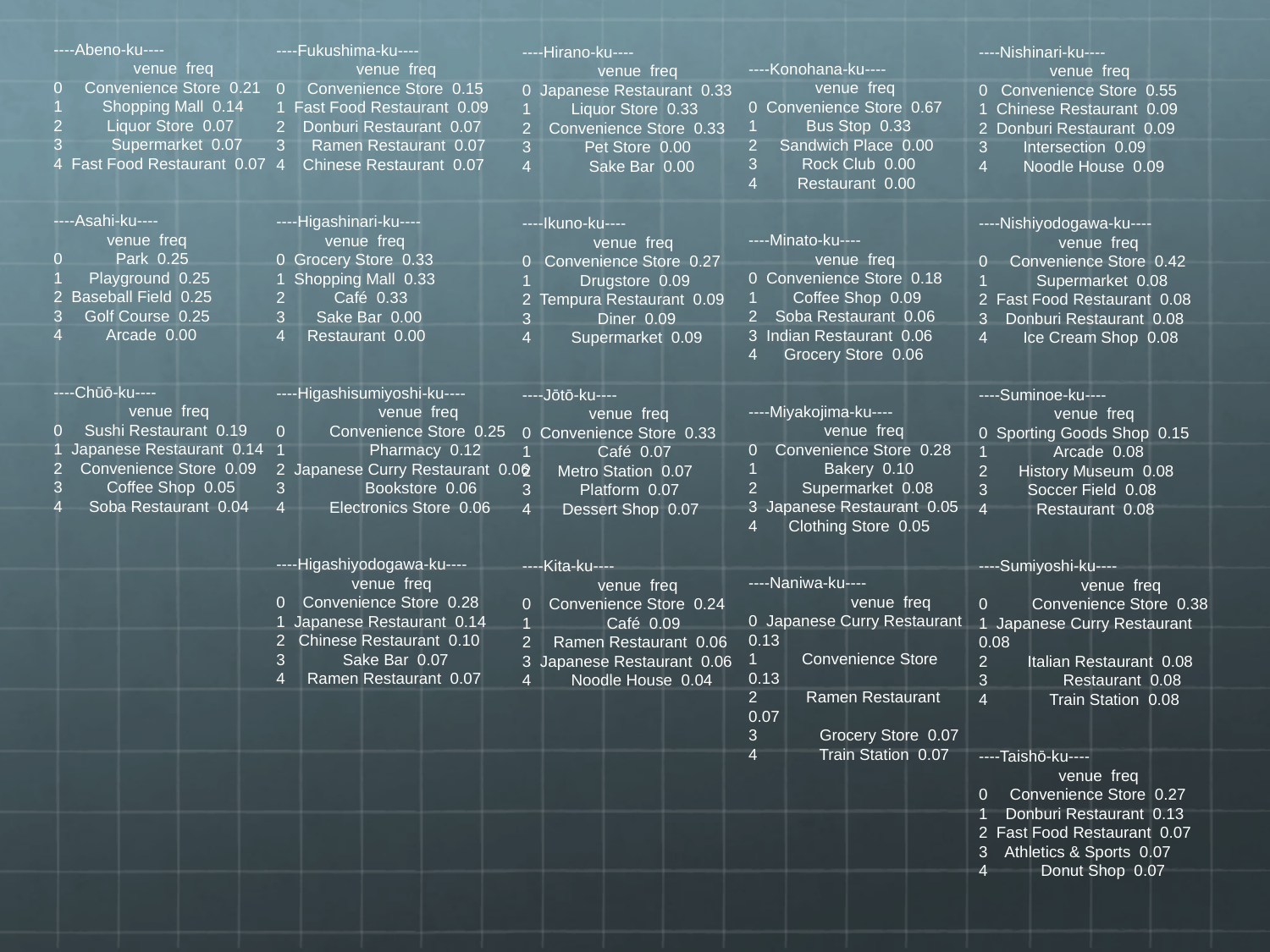

----Abeno-ku----
                  venue  freq
0     Convenience Store  0.21
1         Shopping Mall  0.14
2          Liquor Store  0.07
3           Supermarket  0.07
4  Fast Food Restaurant  0.07

----Asahi-ku----
            venue  freq
0            Park  0.25
1      Playground  0.25
2  Baseball Field  0.25
3     Golf Course  0.25
4          Arcade  0.00

----Chūō-ku----
                 venue  freq
0     Sushi Restaurant  0.19
1  Japanese Restaurant  0.14
2    Convenience Store  0.09
3          Coffee Shop  0.05
4      Soba Restaurant  0.04

----Fukushima-ku----
                  venue  freq
0     Convenience Store  0.15
1  Fast Food Restaurant  0.09
2    Donburi Restaurant  0.07
3      Ramen Restaurant  0.07
4    Chinese Restaurant  0.07

----Higashinari-ku----
           venue  freq
0  Grocery Store  0.33
1  Shopping Mall  0.33
2           Café  0.33
3       Sake Bar  0.00
4     Restaurant  0.00

----Higashisumiyoshi-ku----
                       venue  freq
0          Convenience Store  0.25
1                   Pharmacy  0.12
2  Japanese Curry Restaurant  0.06
3                  Bookstore  0.06
4          Electronics Store  0.06

----Higashiyodogawa-ku----
                 venue  freq
0    Convenience Store  0.28
1  Japanese Restaurant  0.14
2   Chinese Restaurant  0.10
3             Sake Bar  0.07
4     Ramen Restaurant  0.07
----Hirano-ku----
                 venue  freq
0  Japanese Restaurant  0.33
1         Liquor Store  0.33
2    Convenience Store  0.33
3            Pet Store  0.00
4             Sake Bar  0.00

----Ikuno-ku----
                venue  freq
0   Convenience Store  0.27
1           Drugstore  0.09
2  Tempura Restaurant  0.09
3               Diner  0.09
4         Supermarket  0.09

----Jōtō-ku----
               venue  freq
0  Convenience Store  0.33
1               Café  0.07
2      Metro Station  0.07
3           Platform  0.07
4       Dessert Shop  0.07

----Kita-ku----
                 venue  freq
0    Convenience Store  0.24
1                 Café  0.09
2     Ramen Restaurant  0.06
3  Japanese Restaurant  0.06
4         Noodle House  0.04
----Nishinari-ku----
                venue  freq
0   Convenience Store  0.55
1  Chinese Restaurant  0.09
2  Donburi Restaurant  0.09
3        Intersection  0.09
4        Noodle House  0.09

----Nishiyodogawa-ku----
                  venue  freq
0     Convenience Store  0.42
1           Supermarket  0.08
2  Fast Food Restaurant  0.08
3    Donburi Restaurant  0.08
4        Ice Cream Shop  0.08

----Suminoe-ku----
                 venue  freq
0  Sporting Goods Shop  0.15
1               Arcade  0.08
2       History Museum  0.08
3         Soccer Field  0.08
4           Restaurant  0.08

----Sumiyoshi-ku----
                       venue  freq
0          Convenience Store  0.38
1  Japanese Curry Restaurant  0.08
2         Italian Restaurant  0.08
3                 Restaurant  0.08
4              Train Station  0.08

----Taishō-ku----
                  venue  freq
0     Convenience Store  0.27
1    Donburi Restaurant  0.13
2  Fast Food Restaurant  0.07
3    Athletics & Sports  0.07
4            Donut Shop  0.07
----Konohana-ku----
               venue  freq
0  Convenience Store  0.67
1           Bus Stop  0.33
2     Sandwich Place  0.00
3          Rock Club  0.00
4         Restaurant  0.00

----Minato-ku----
               venue  freq
0  Convenience Store  0.18
1        Coffee Shop  0.09
2    Soba Restaurant  0.06
3  Indian Restaurant  0.06
4      Grocery Store  0.06

----Miyakojima-ku----
                 venue  freq
0    Convenience Store  0.28
1               Bakery  0.10
2          Supermarket  0.08
3  Japanese Restaurant  0.05
4       Clothing Store  0.05

----Naniwa-ku----
                       venue  freq
0  Japanese Curry Restaurant  0.13
1          Convenience Store  0.13
2           Ramen Restaurant  0.07
3              Grocery Store  0.07
4              Train Station  0.07